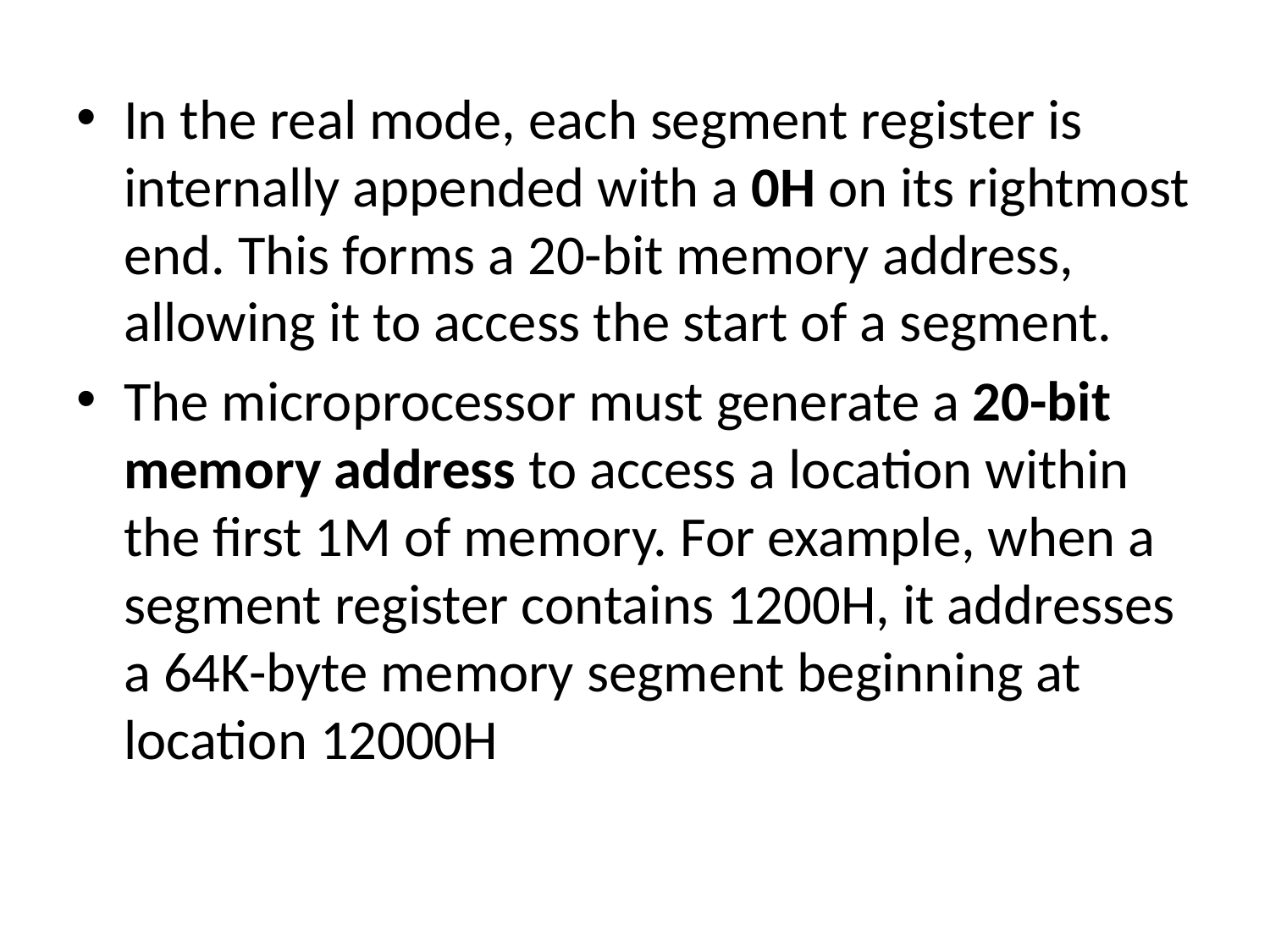

In the real mode, each segment register is internally appended with a 0H on its rightmost end. This forms a 20-bit memory address, allowing it to access the start of a segment.
The microprocessor must generate a 20-bit memory address to access a location within the first 1M of memory. For example, when a segment register contains 1200H, it addresses a 64K-byte memory segment beginning at location 12000H